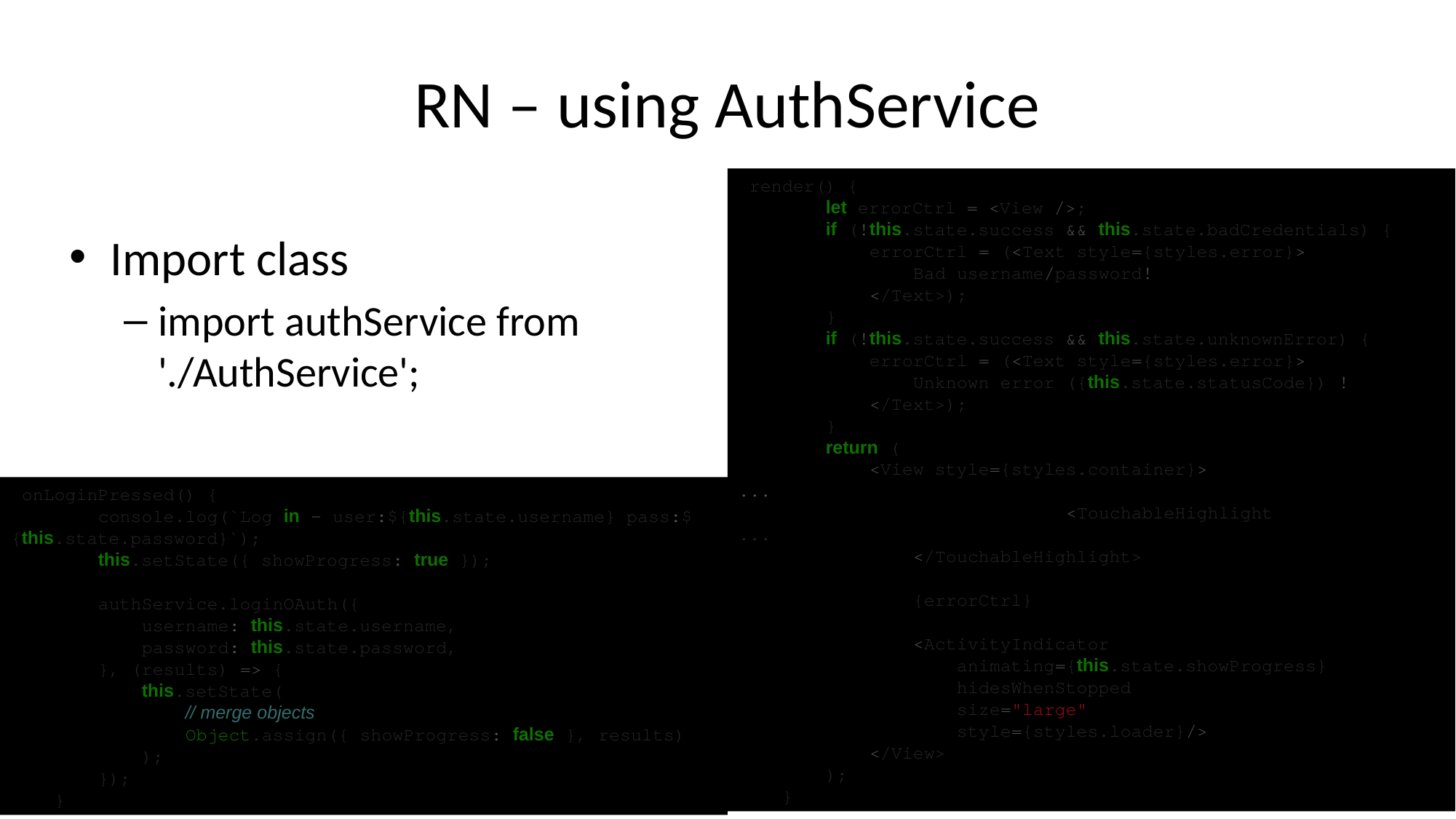

# RN – using AuthService
 render() {
        let errorCtrl = <View />;
        if (!this.state.success && this.state.badCredentials) {
            errorCtrl = (<Text style={styles.error}>
                Bad username/password!
            </Text>);
        }
        if (!this.state.success && this.state.unknownError) {
            errorCtrl = (<Text style={styles.error}>
                Unknown error ({this.state.statusCode}) !
            </Text>);
        }
        return (
            <View style={styles.container}>
...
			<TouchableHighlight
...
                </TouchableHighlight>

                {errorCtrl}

                <ActivityIndicator
                    animating={this.state.showProgress}
                    hidesWhenStopped
                    size="large"
                    style={styles.loader}/>
            </View>
        );
    }
Import class
import authService from './AuthService';

 onLoginPressed() {
        console.log(`Log in - user:${this.state.username} pass:${this.state.password}`);
        this.setState({ showProgress: true });

        authService.loginOAuth({
            username: this.state.username,
            password: this.state.password,
        }, (results) => {
            this.setState(
                // merge objects
                Object.assign({ showProgress: false }, results)
            );
        });
    }
28